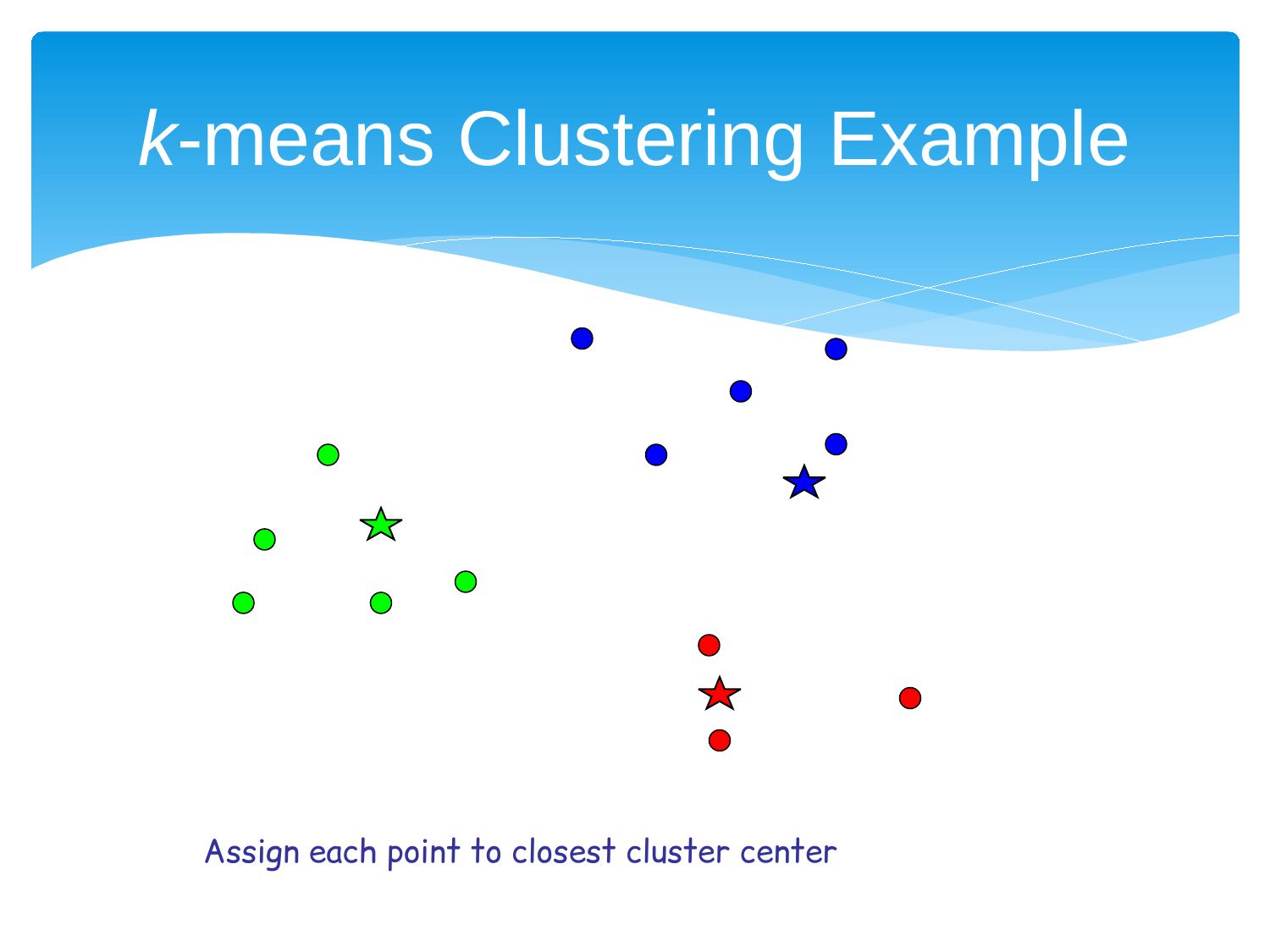

# k-means Clustering Example

Assign each point to closest cluster center